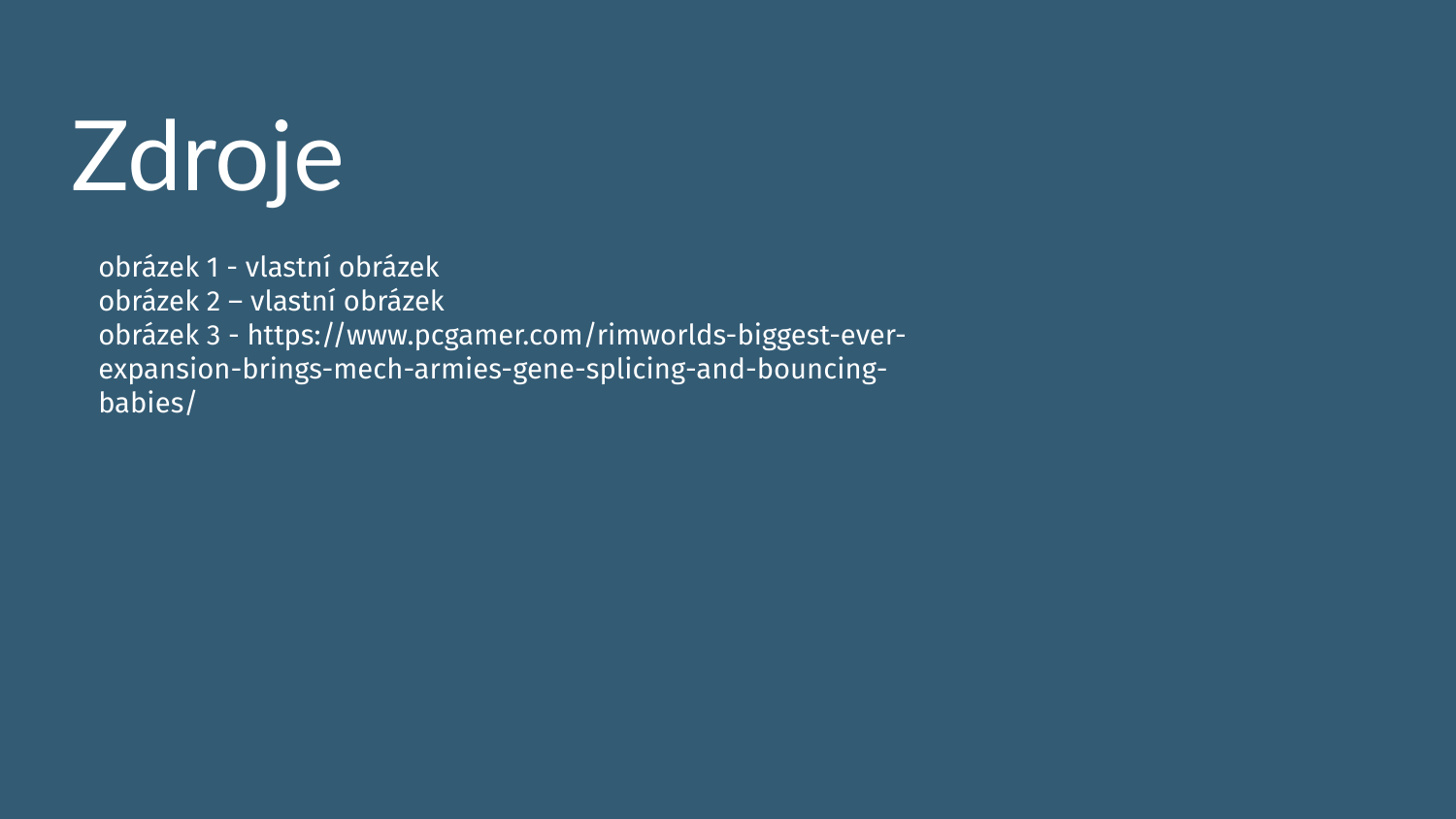

# Zdroje
obrázek 1 - vlastní obrázek
obrázek 2 – vlastní obrázek
obrázek 3 - https://www.pcgamer.com/rimworlds-biggest-ever-expansion-brings-mech-armies-gene-splicing-and-bouncing-babies/